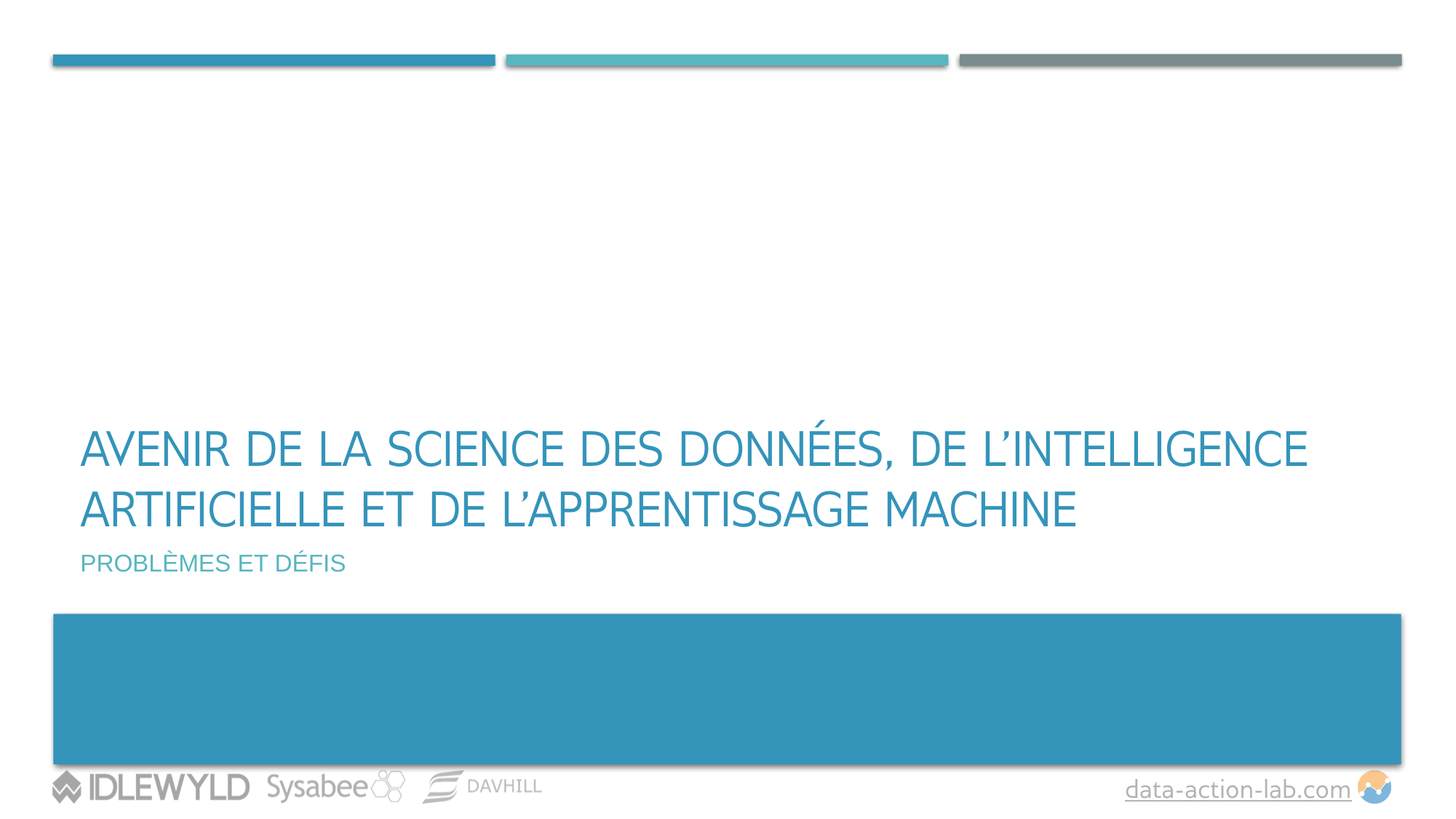

# Avenir de la science des données, de l’intelligence artificielle et de l’apprentissage machine
PROBLÈMES ET DÉFIS